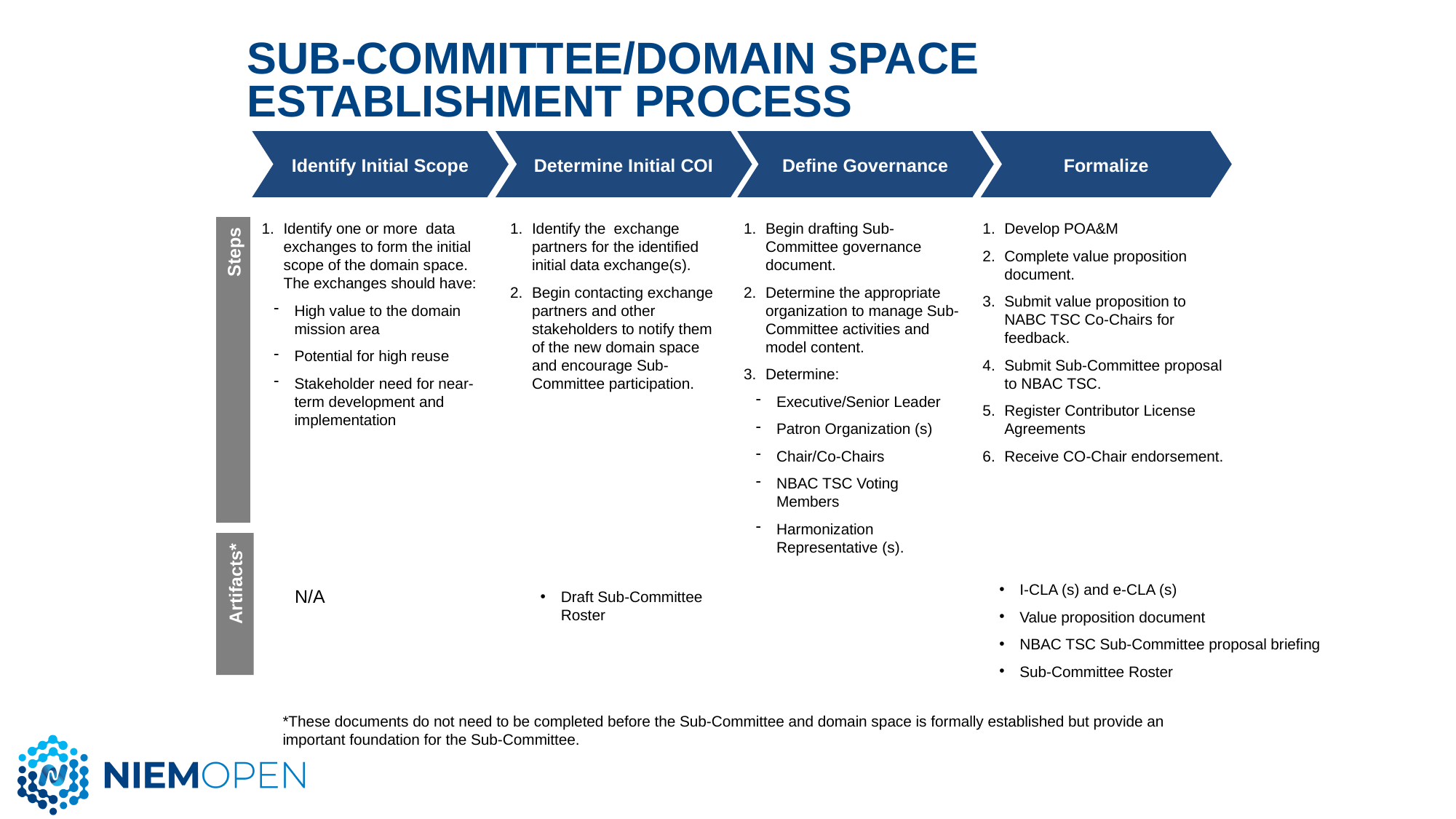

# Sub-Committee/Domain Space Establishment Process
Identify Initial Scope
Determine Initial COI
Define Governance
Formalize
Identify one or more  data exchanges to form the initial scope of the domain space. The exchanges should have:
High value to the domain mission area
Potential for high reuse
Stakeholder need for near-term development and implementation
Identify the  exchange partners for the identified initial data exchange(s).
Begin contacting exchange partners and other stakeholders to notify them of the new domain space and encourage Sub-Committee participation.
Begin drafting Sub-Committee governance document.
Determine the appropriate organization to manage Sub-Committee activities and model content.
Determine:
Executive/Senior Leader
Patron Organization (s)
Chair/Co-Chairs
NBAC TSC Voting Members
Harmonization Representative (s).
Develop POA&M
Complete value proposition document.
Submit value proposition to NABC TSC Co-Chairs for feedback.
Submit Sub-Committee proposal to NBAC TSC.
Register Contributor License Agreements
Receive CO-Chair endorsement.
Steps
Artifacts*
I-CLA (s) and e-CLA (s)
Value proposition document
NBAC TSC Sub-Committee proposal briefing
Sub-Committee Roster

N/A
Draft Sub-Committee Roster

*These documents do not need to be completed before the Sub-Committee and domain space is formally established but provide an important foundation for the Sub-Committee.